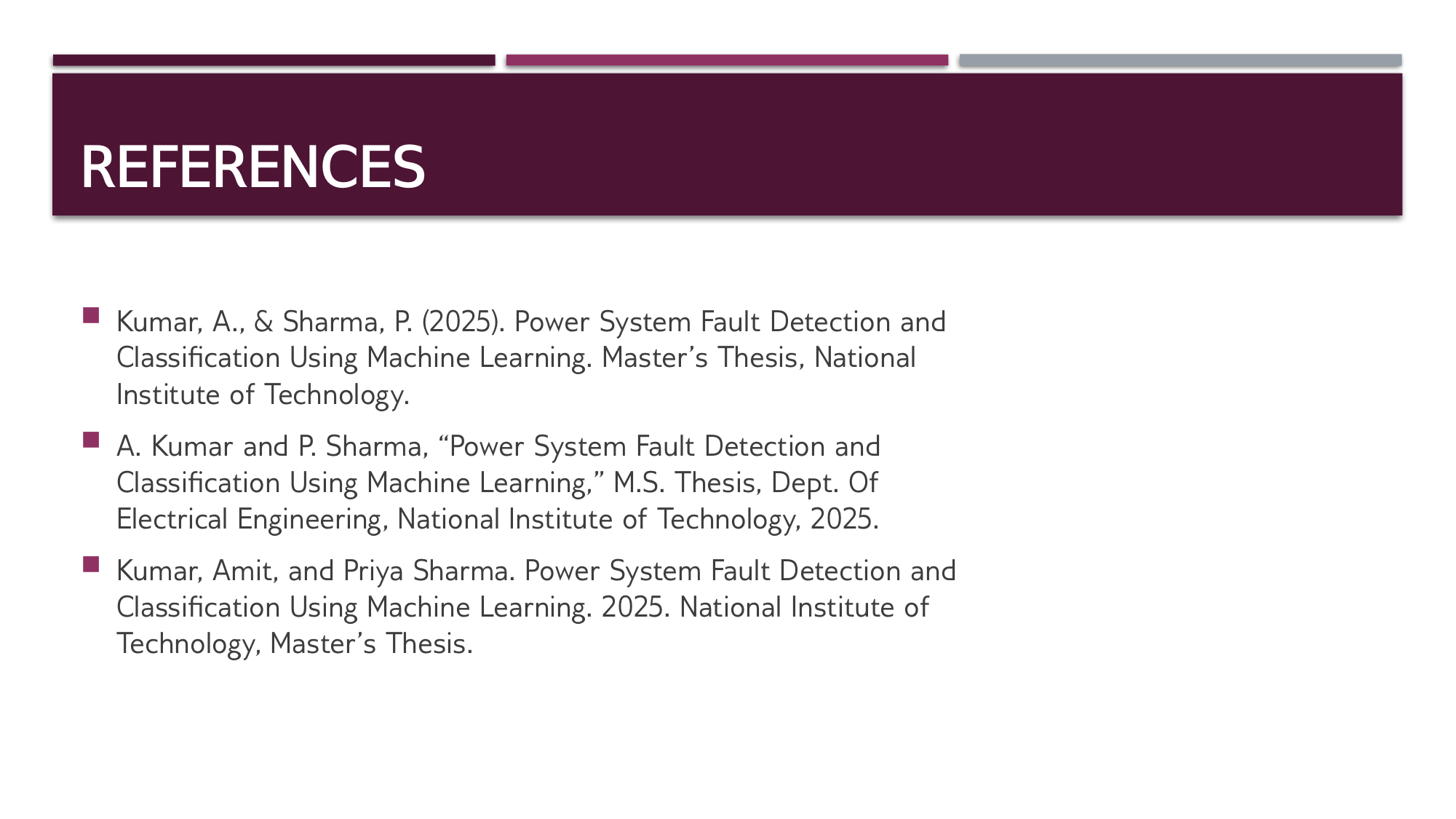

# REFERENCES
Kumar, A., & Sharma, P. (2025). Power System Fault Detection and Classification Using Machine Learning. Master’s Thesis, National Institute of Technology.
A. Kumar and P. Sharma, “Power System Fault Detection and Classification Using Machine Learning,” M.S. Thesis, Dept. Of Electrical Engineering, National Institute of Technology, 2025.
Kumar, Amit, and Priya Sharma. Power System Fault Detection and Classification Using Machine Learning. 2025. National Institute of Technology, Master’s Thesis.